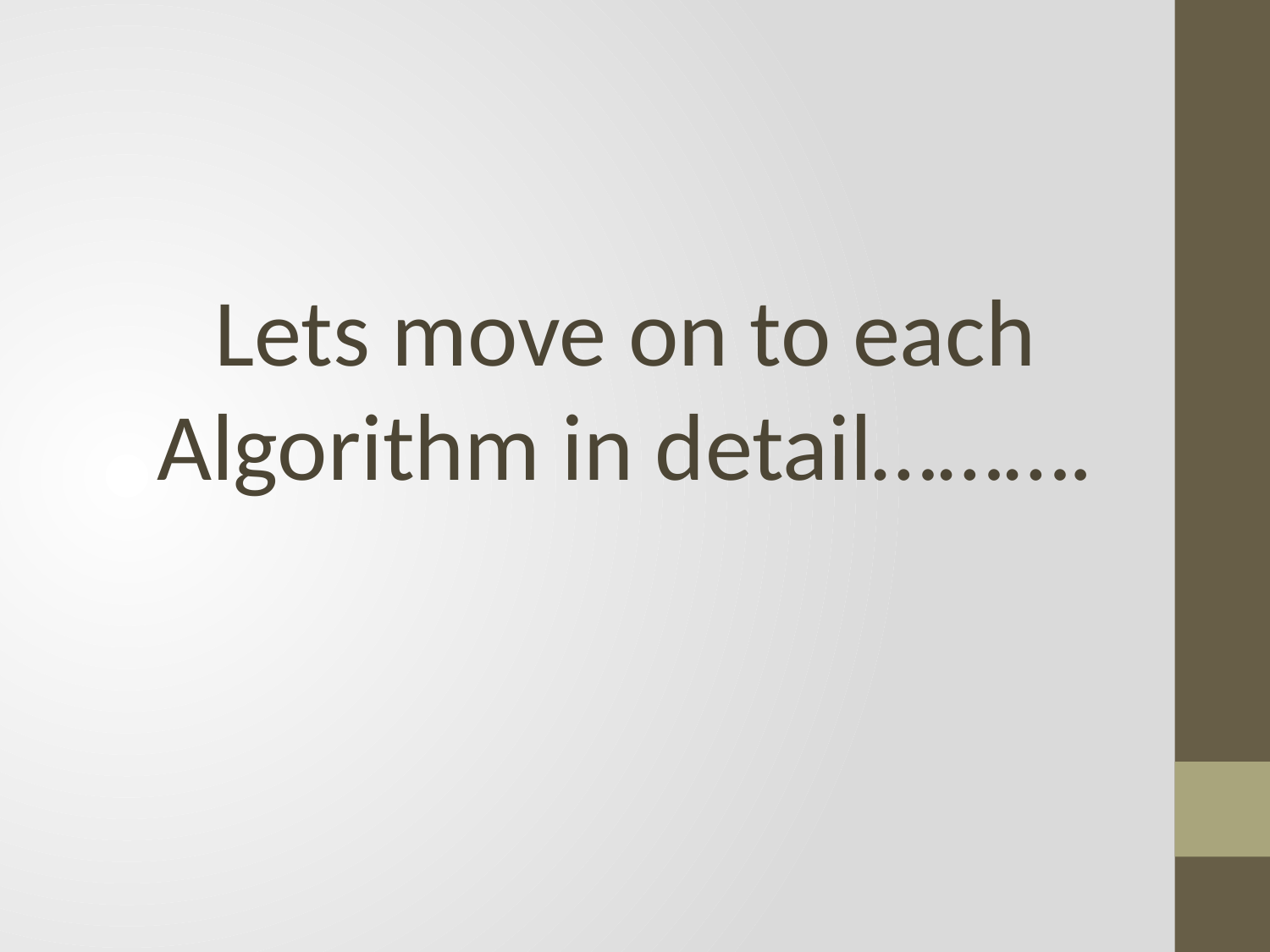

Lets move on to each Algorithm in detail……….